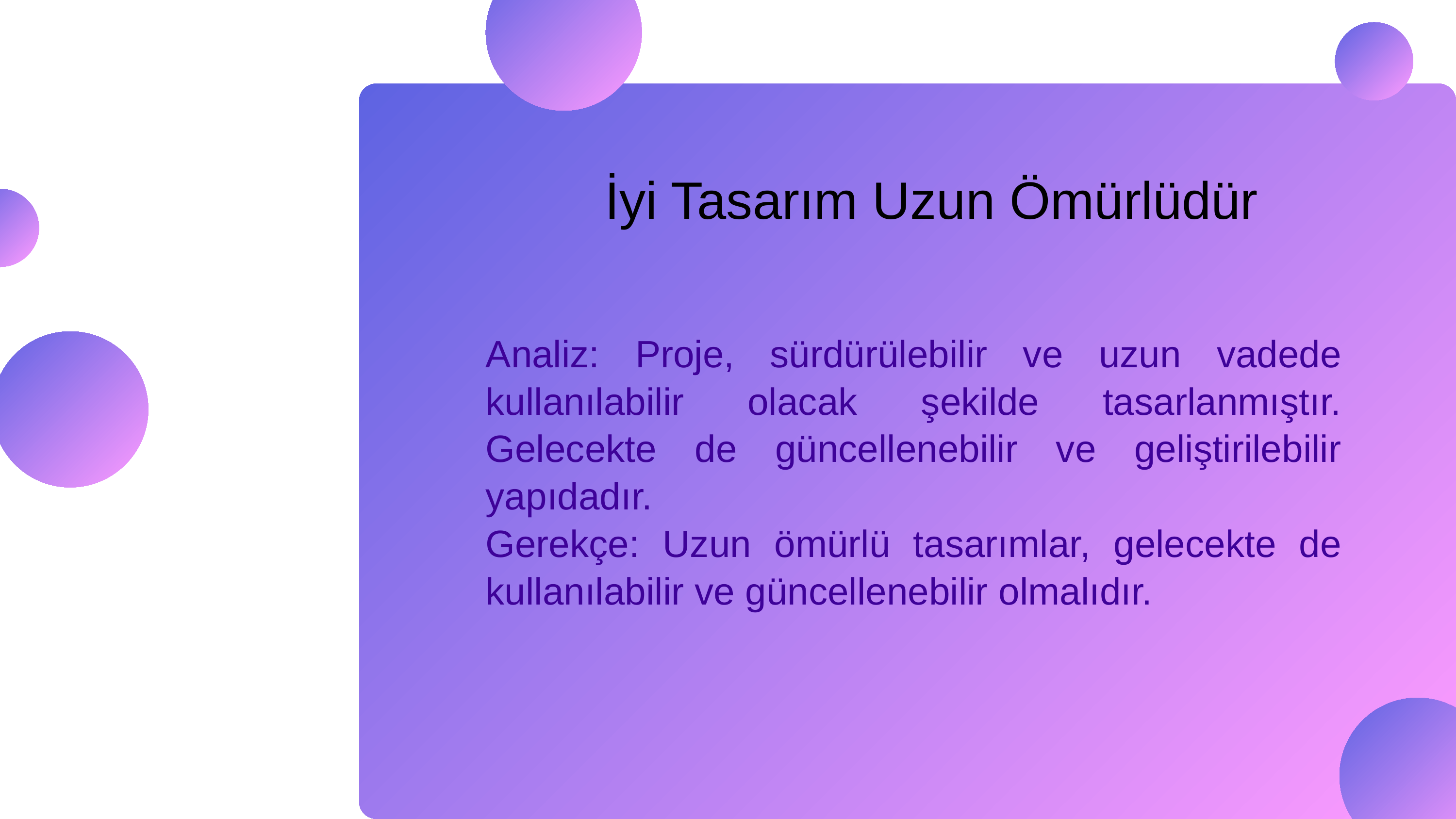

İyi Tasarım Uzun Ömürlüdür

Analiz: Proje, sürdürülebilir ve uzun vadede kullanılabilir olacak şekilde tasarlanmıştır. Gelecekte de güncellenebilir ve geliştirilebilir yapıdadır.
Gerekçe: Uzun ömürlü tasarımlar, gelecekte de kullanılabilir ve güncellenebilir olmalıdır.